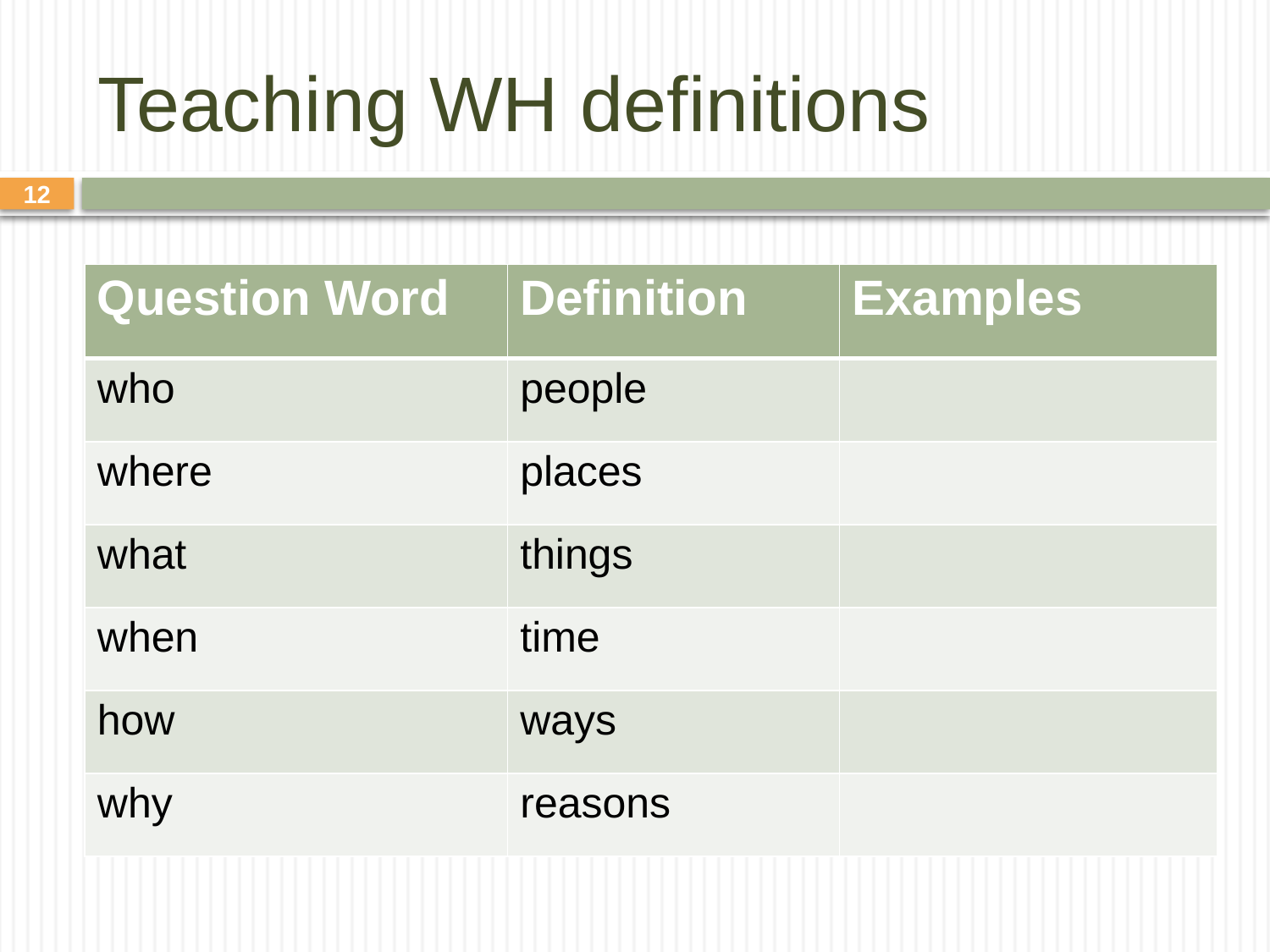

# Teaching WH definitions
12
| Question Word | Definition | Examples |
| --- | --- | --- |
| who | people |  |
| where | places |  |
| what | things |  |
| when | time |  |
| how | ways |  |
| why | reasons |  |